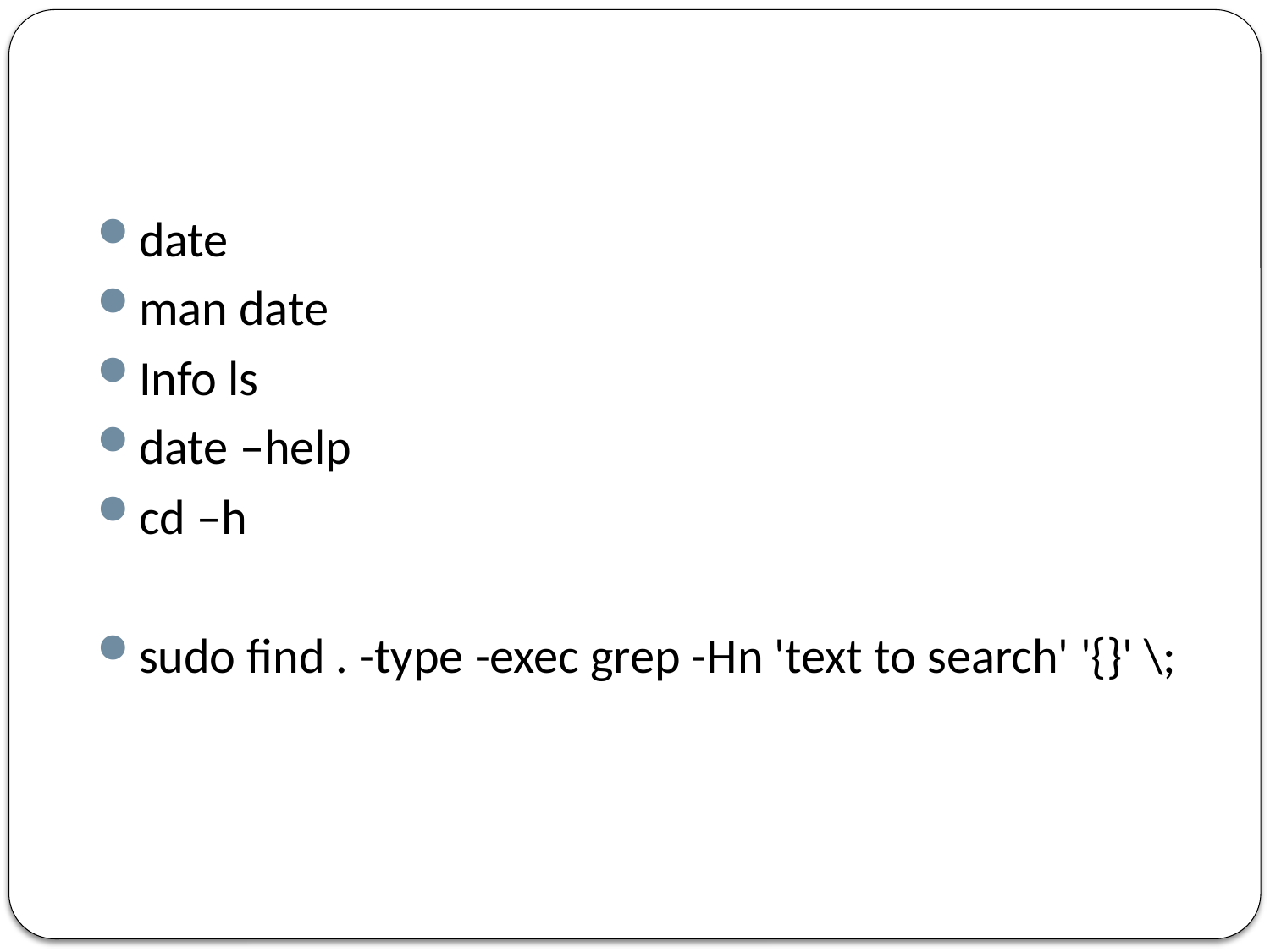

#
date
man date
Info ls
date –help
cd –h

sudo find . -type -exec grep -Hn 'text to search' '{}' \;